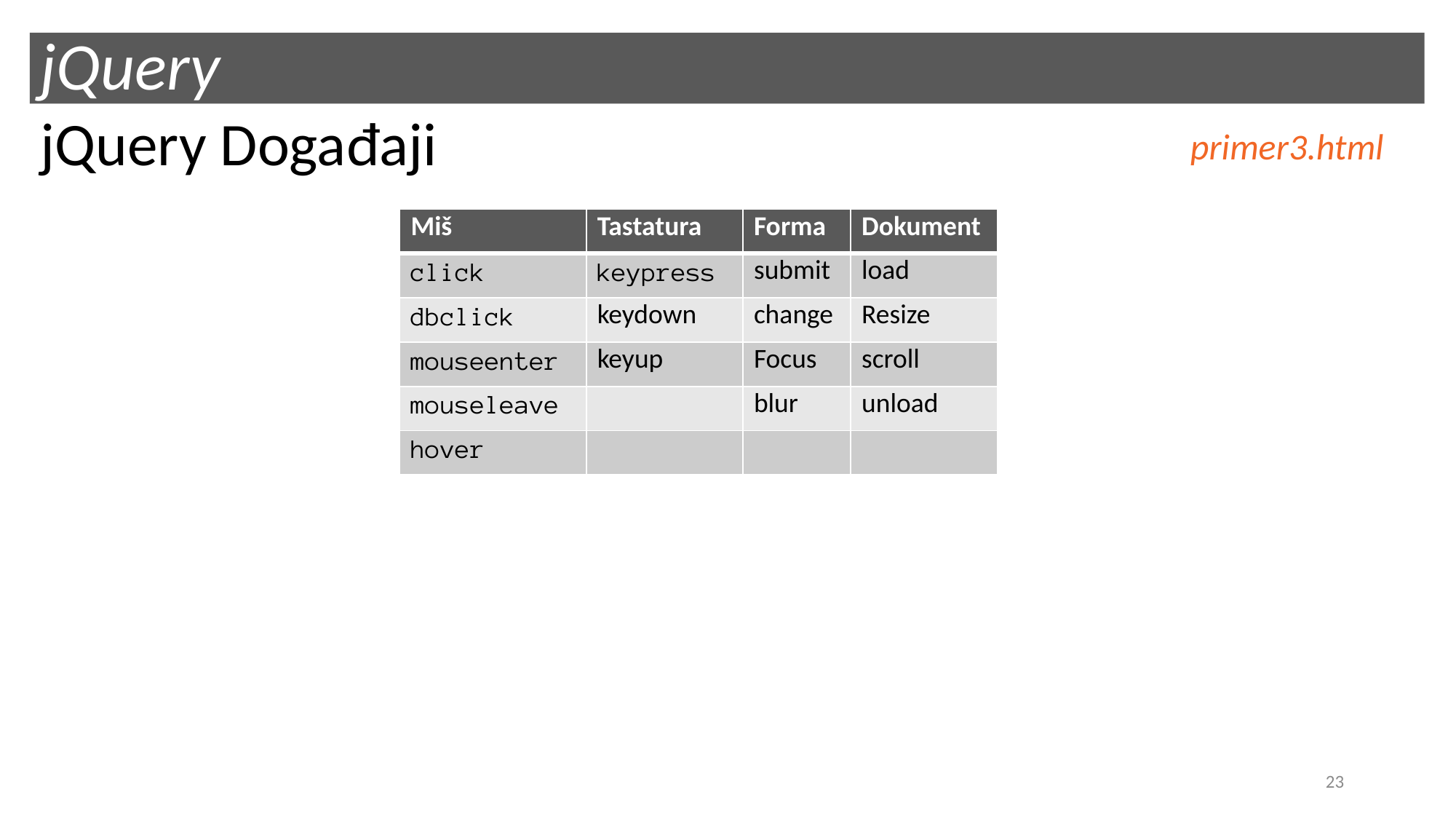

# jQuery
jQuery Događaji
primer3.html
| Miš | Tastatura | Forma | Dokument |
| --- | --- | --- | --- |
| click | keypress | submit | load |
| dbclick | keydown | change | Resize |
| mouseenter | keyup | Focus | scroll |
| mouseleave |  | blur | unload |
| hover |  |  |  |
23